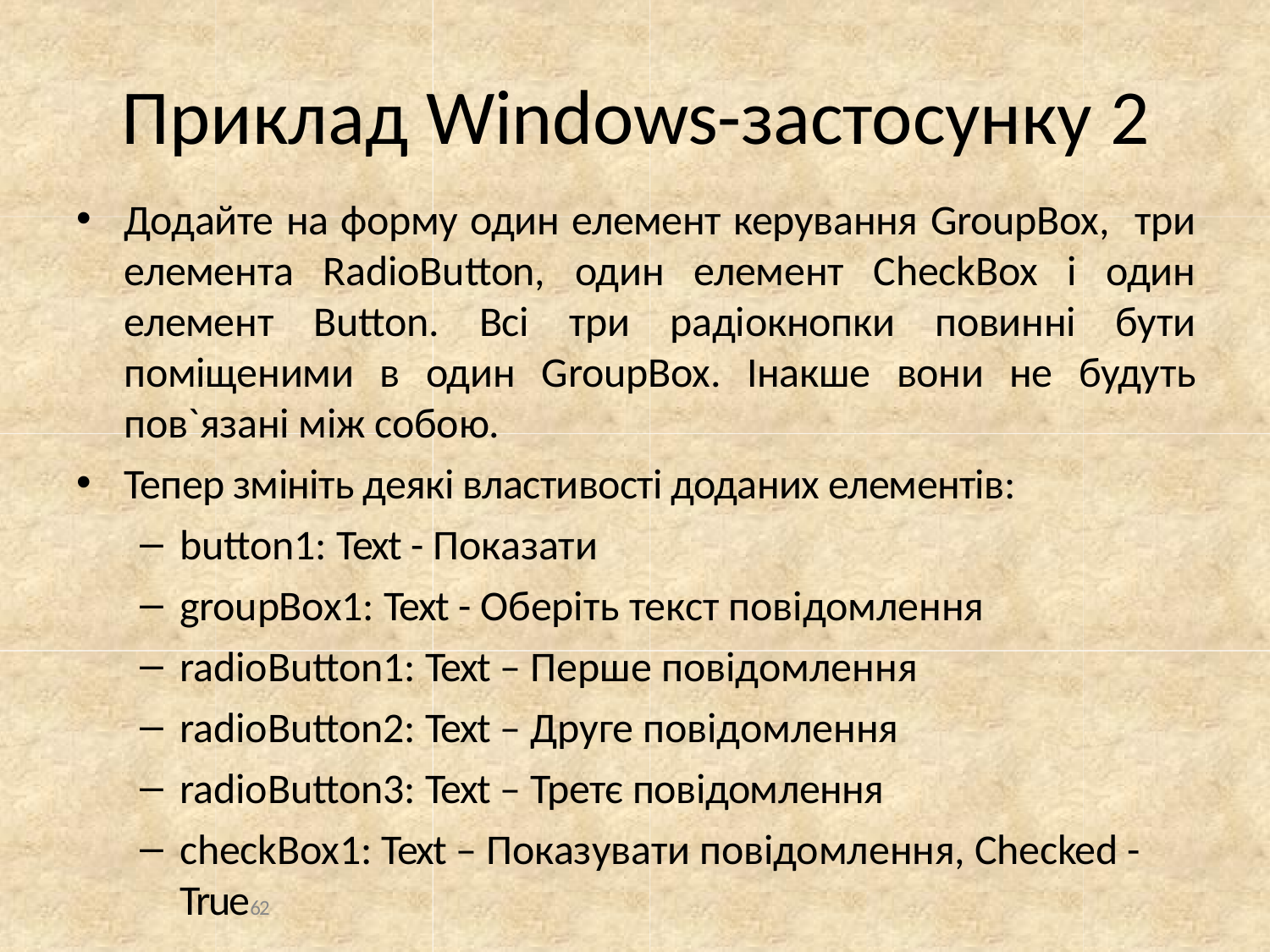

# Приклад Windows-застосунку 2
Додайте на форму один елемент керування GroupBox,  три елемента RadioButton, один елемент CheckBox і один елемент Button. Всі три радіокнопки повинні бути поміщеними в один GroupBox. Інакше вони не будуть пов`язані між собою.
Тепер змініть деякі властивості доданих елементів:
button1: Text - Показати
groupBox1: Text - Оберіть текст повідомлення
radioButton1: Text – Перше повідомлення
radioButton2: Text – Друге повідомлення
radioButton3: Text – Третє повідомлення
checkBox1: Text – Показувати повідомлення, Checked - True62